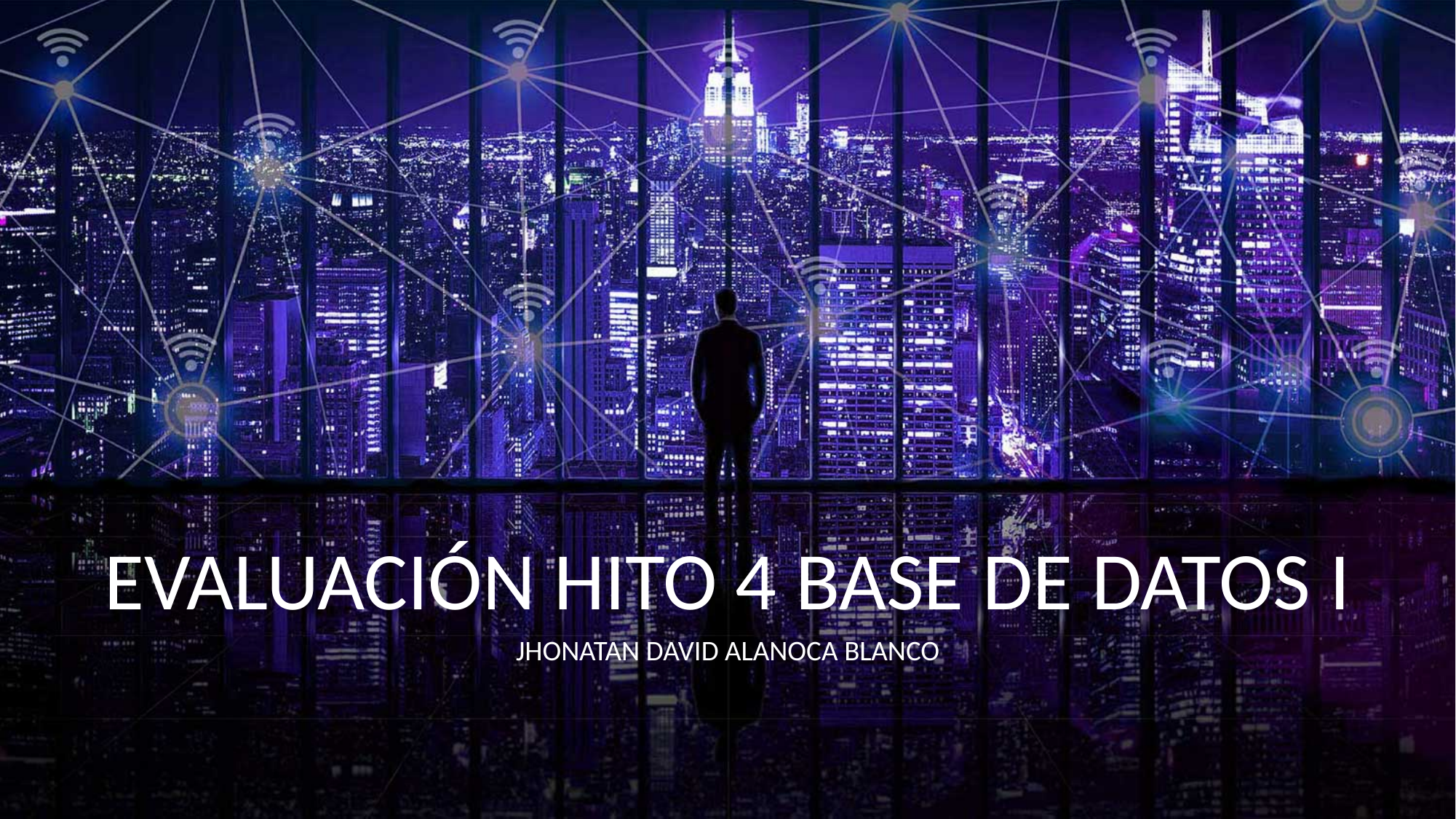

EVALUACIÓN HITO 4 BASE DE DATOS I
JHONATAN DAVID ALANOCA BLANCO